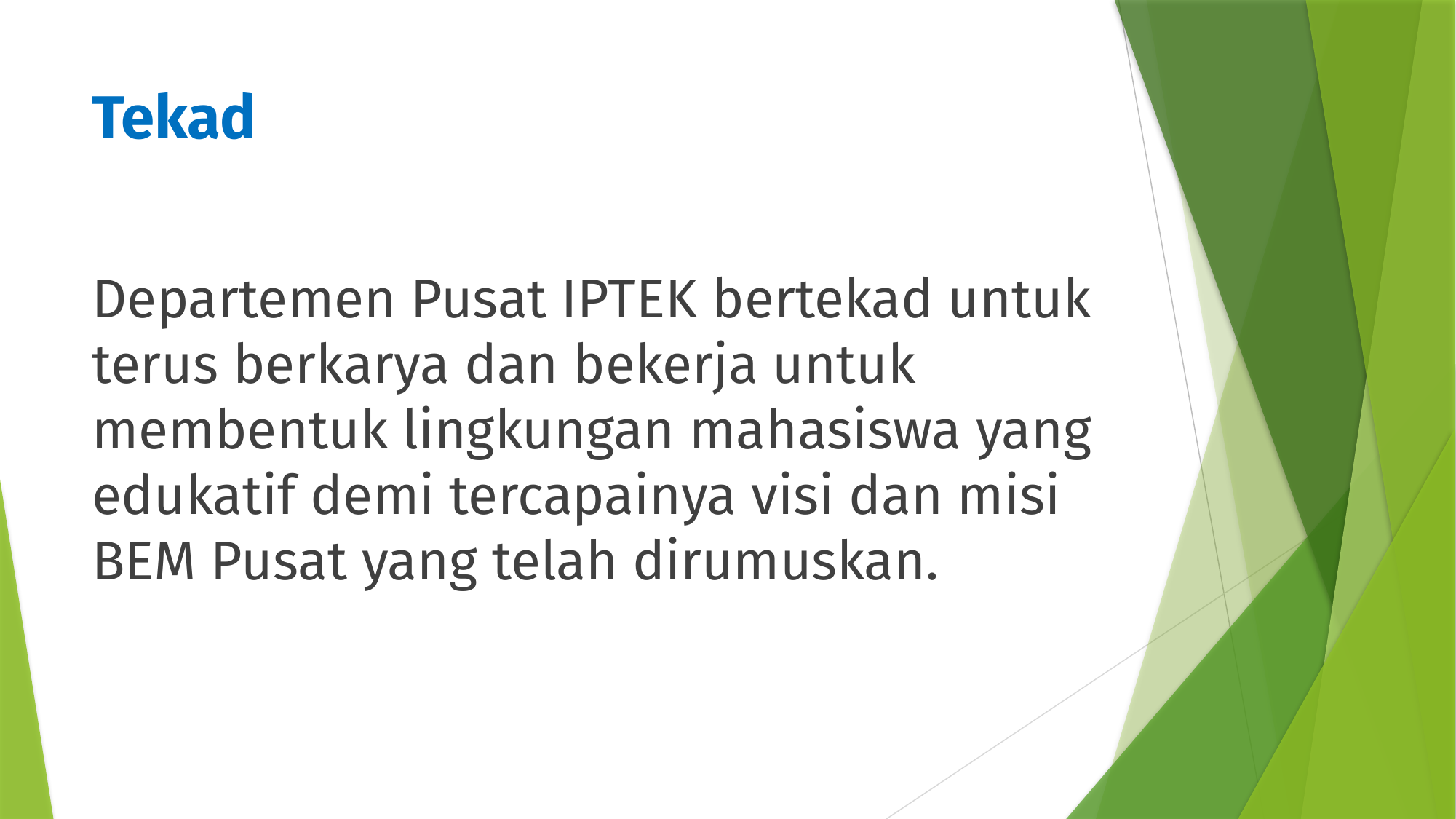

# Tekad
Departemen Pusat IPTEK bertekad untuk terus berkarya dan bekerja untuk membentuk lingkungan mahasiswa yang edukatif demi tercapainya visi dan misi BEM Pusat yang telah dirumuskan.